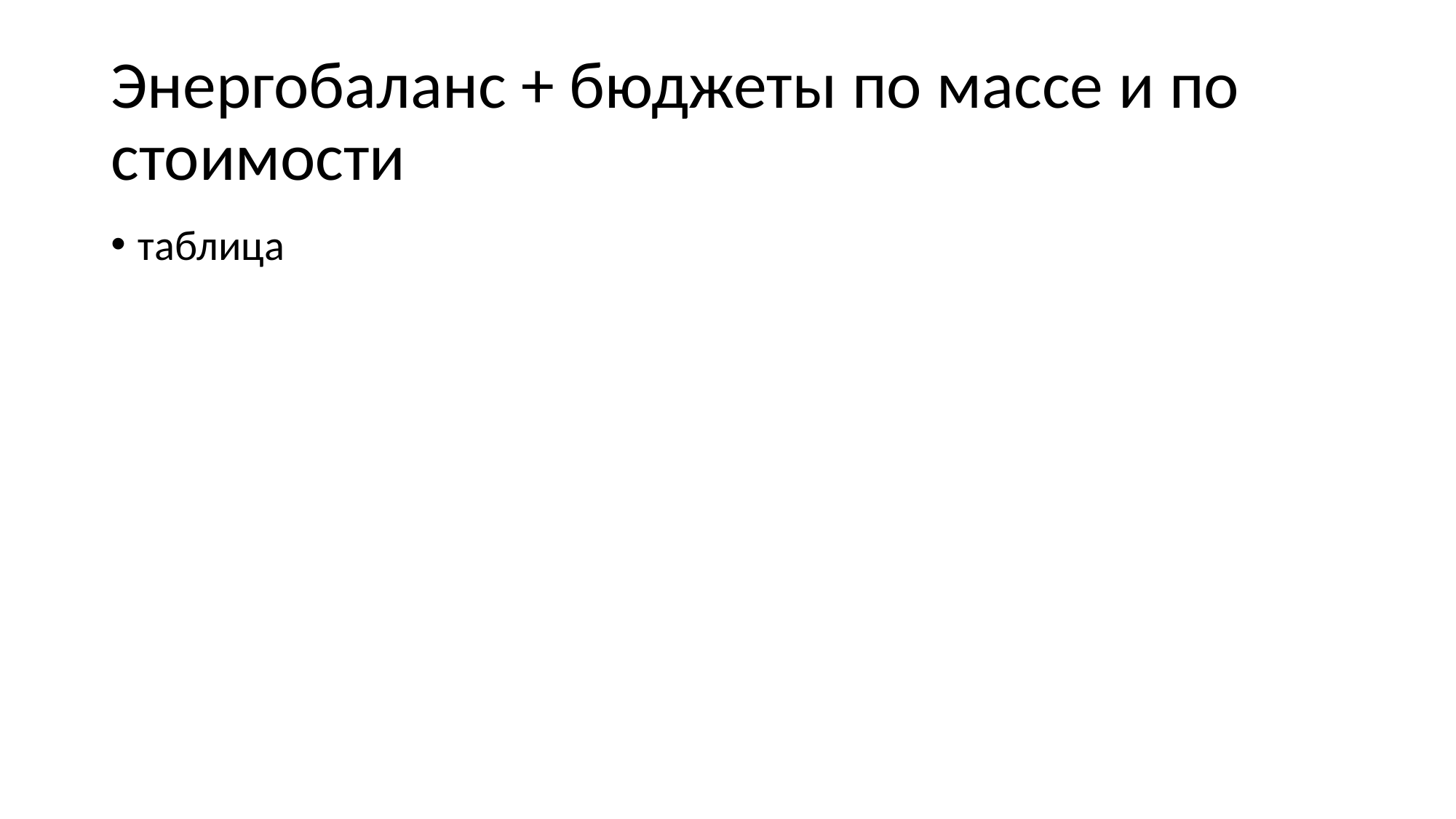

# Энергобаланс + бюджеты по массе и по стоимости
таблица